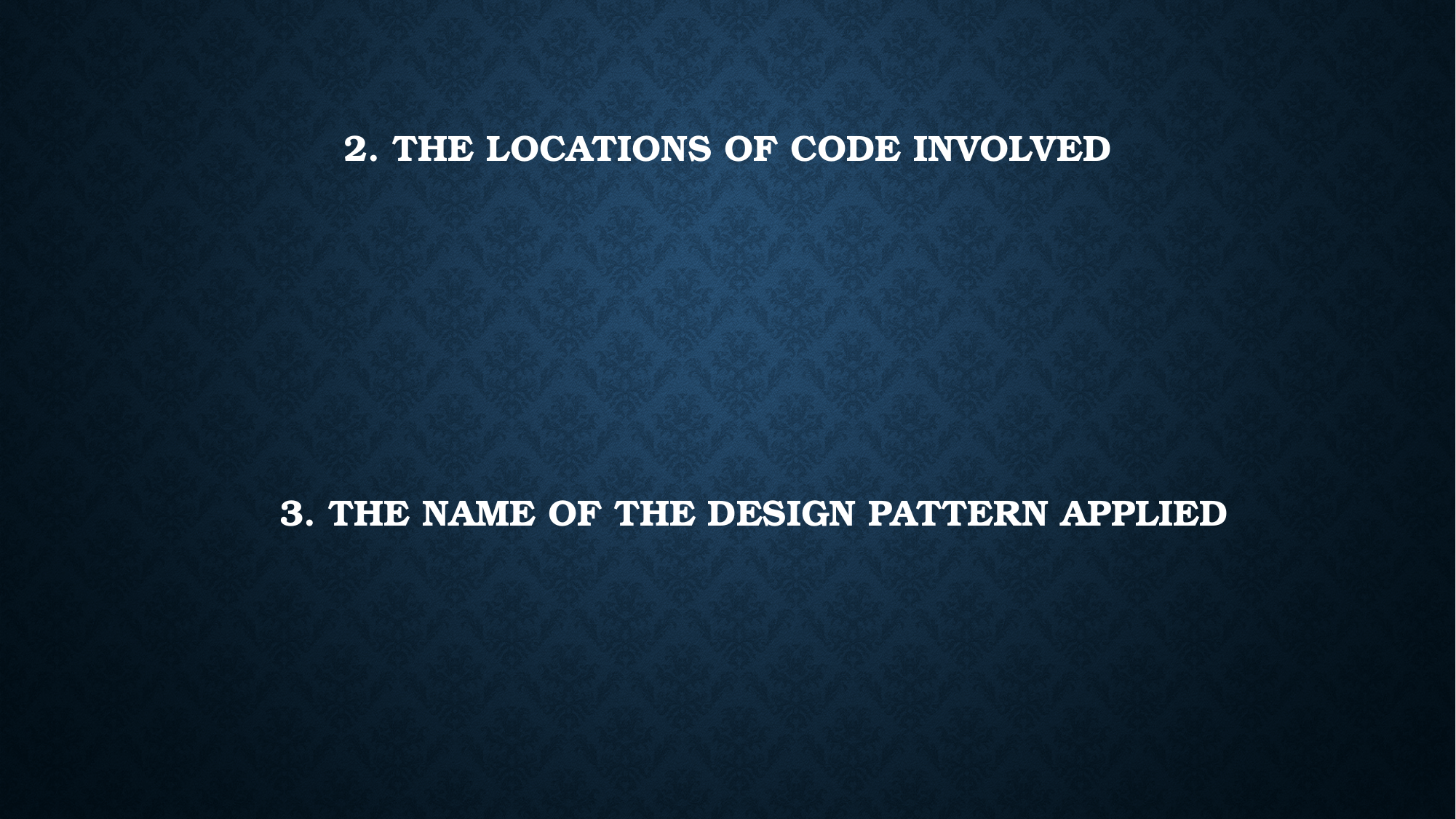

# 2. The locations of code involved
3. The name of the design pattern applied